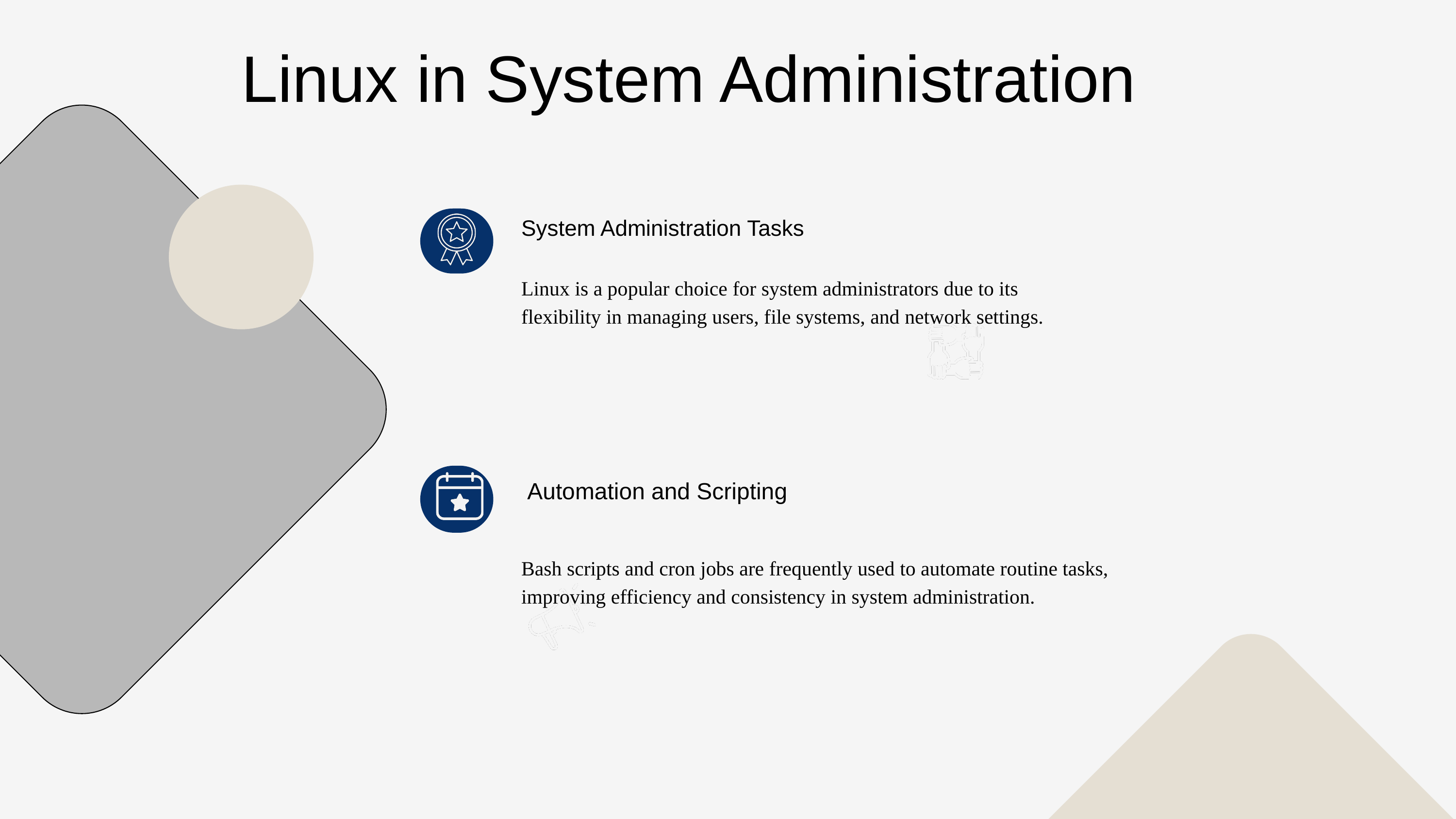

Linux in System Administration

System Administration Tasks
Linux is a popular choice for system administrators due to its flexibility in managing users, file systems, and network settings.

Automation and Scripting
Bash scripts and cron jobs are frequently used to automate routine tasks, improving efficiency and consistency in system administration.